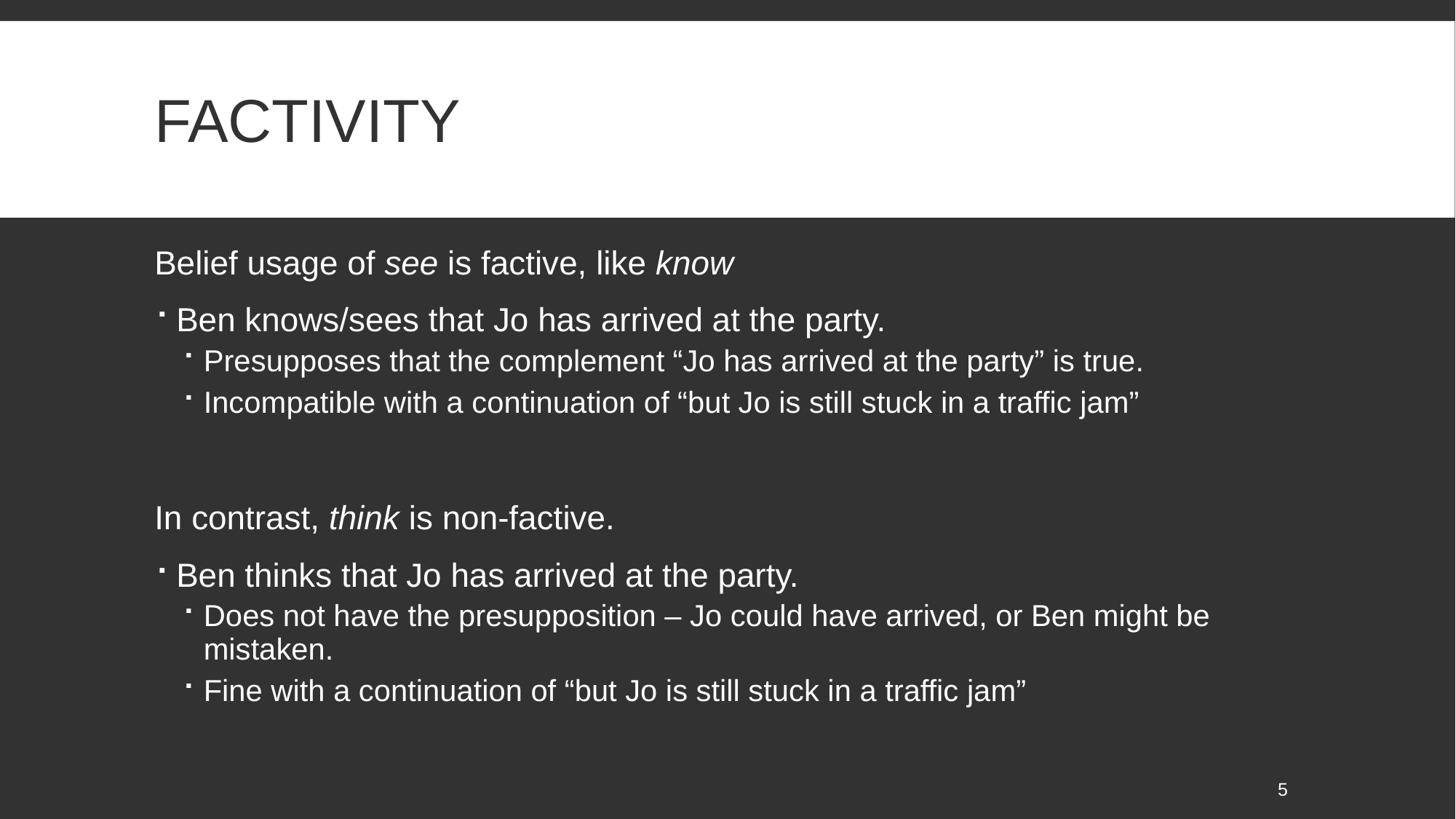

# Factivity
Belief usage of see is factive, like know
Ben knows/sees that Jo has arrived at the party.
Presupposes that the complement “Jo has arrived at the party” is true.
Incompatible with a continuation of “but Jo is still stuck in a traffic jam”

In contrast, think is non-factive.
Ben thinks that Jo has arrived at the party.
Does not have the presupposition – Jo could have arrived, or Ben might be mistaken.
Fine with a continuation of “but Jo is still stuck in a traffic jam”

5